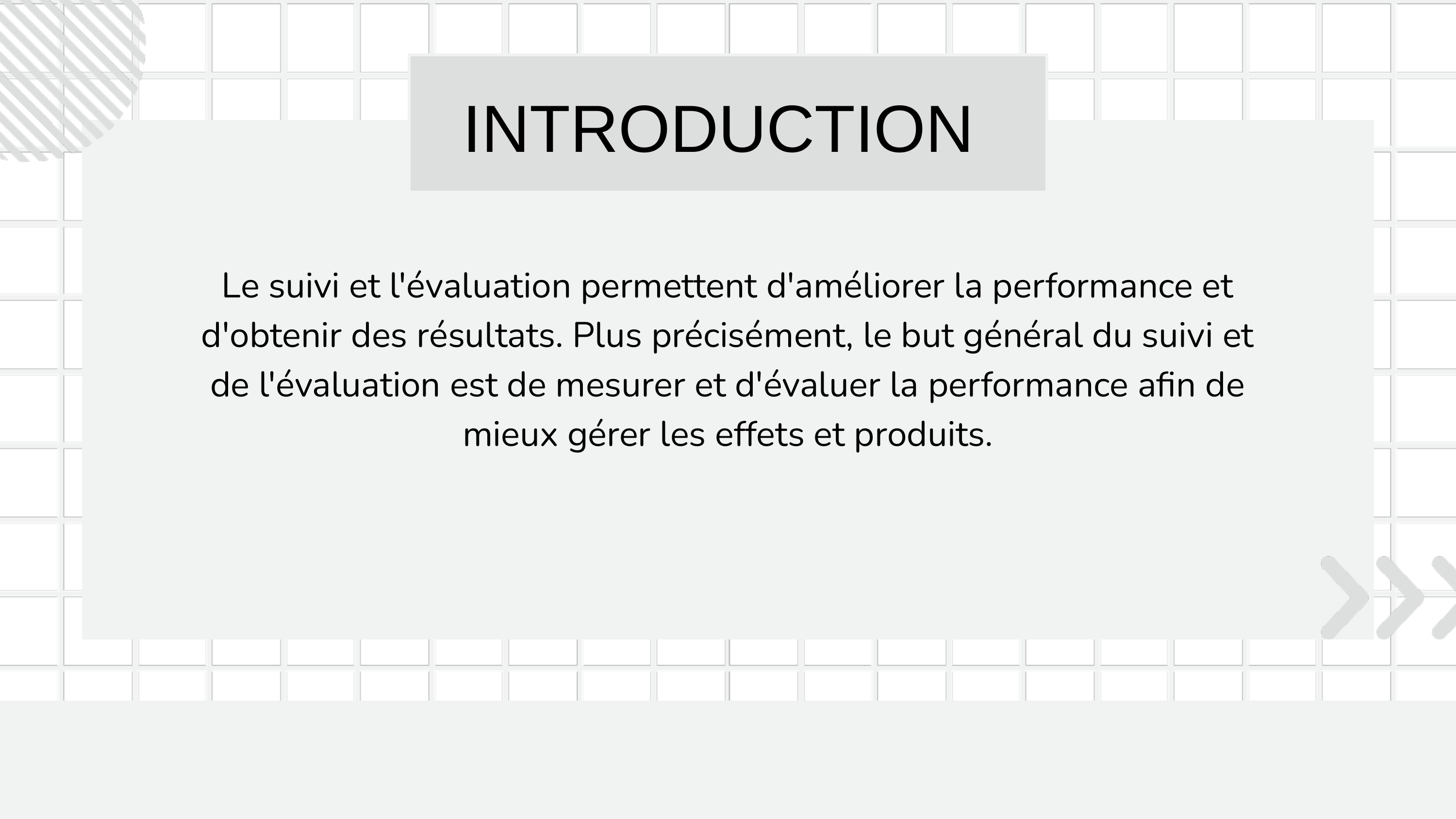

INTRODUCTION

Le suivi et l'évaluation permettent d'améliorer la performance et d'obtenir des résultats. Plus précisément, le but général du suivi et de l'évaluation est de mesurer et d'évaluer la performance afin de mieux gérer les effets et produits.